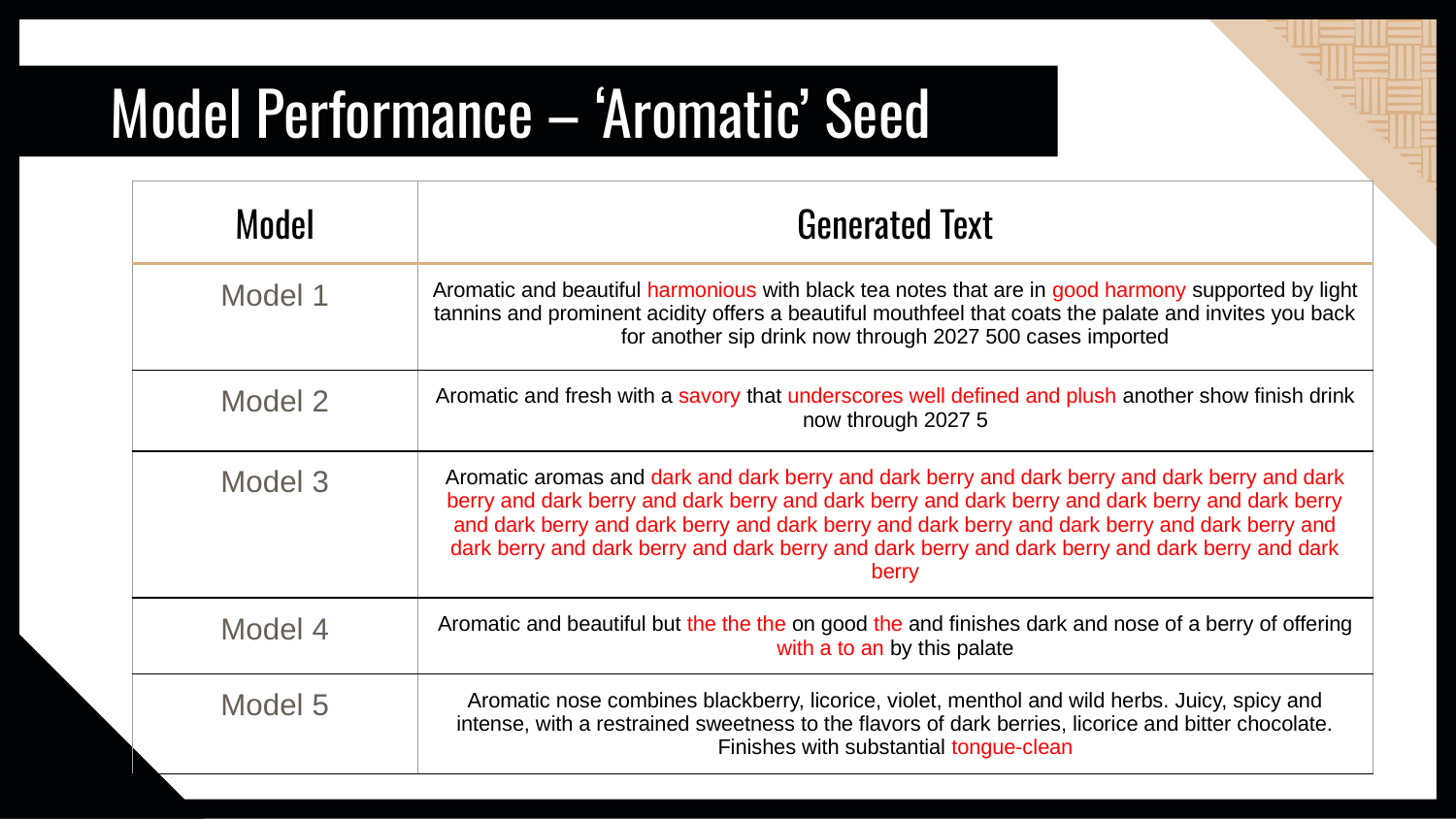

# Model Performance – ‘Aromatic’ Seed
| Model | Generated Text |
| --- | --- |
| Model 1 | Aromatic and beautiful harmonious with black tea notes that are in good harmony supported by light tannins and prominent acidity offers a beautiful mouthfeel that coats the palate and invites you back for another sip drink now through 2027 500 cases imported |
| Model 2 | Aromatic and fresh with a savory that underscores well defined and plush another show finish drink now through 2027 5 |
| Model 3 | Aromatic aromas and dark and dark berry and dark berry and dark berry and dark berry and dark berry and dark berry and dark berry and dark berry and dark berry and dark berry and dark berry and dark berry and dark berry and dark berry and dark berry and dark berry and dark berry and dark berry and dark berry and dark berry and dark berry and dark berry and dark berry and dark berry |
| Model 4 | Aromatic and beautiful but the the the on good the and finishes dark and nose of a berry of offering with a to an by this palate |
| Model 5 | Aromatic nose combines blackberry, licorice, violet, menthol and wild herbs. Juicy, spicy and intense, with a restrained sweetness to the flavors of dark berries, licorice and bitter chocolate. Finishes with substantial tongue-clean |